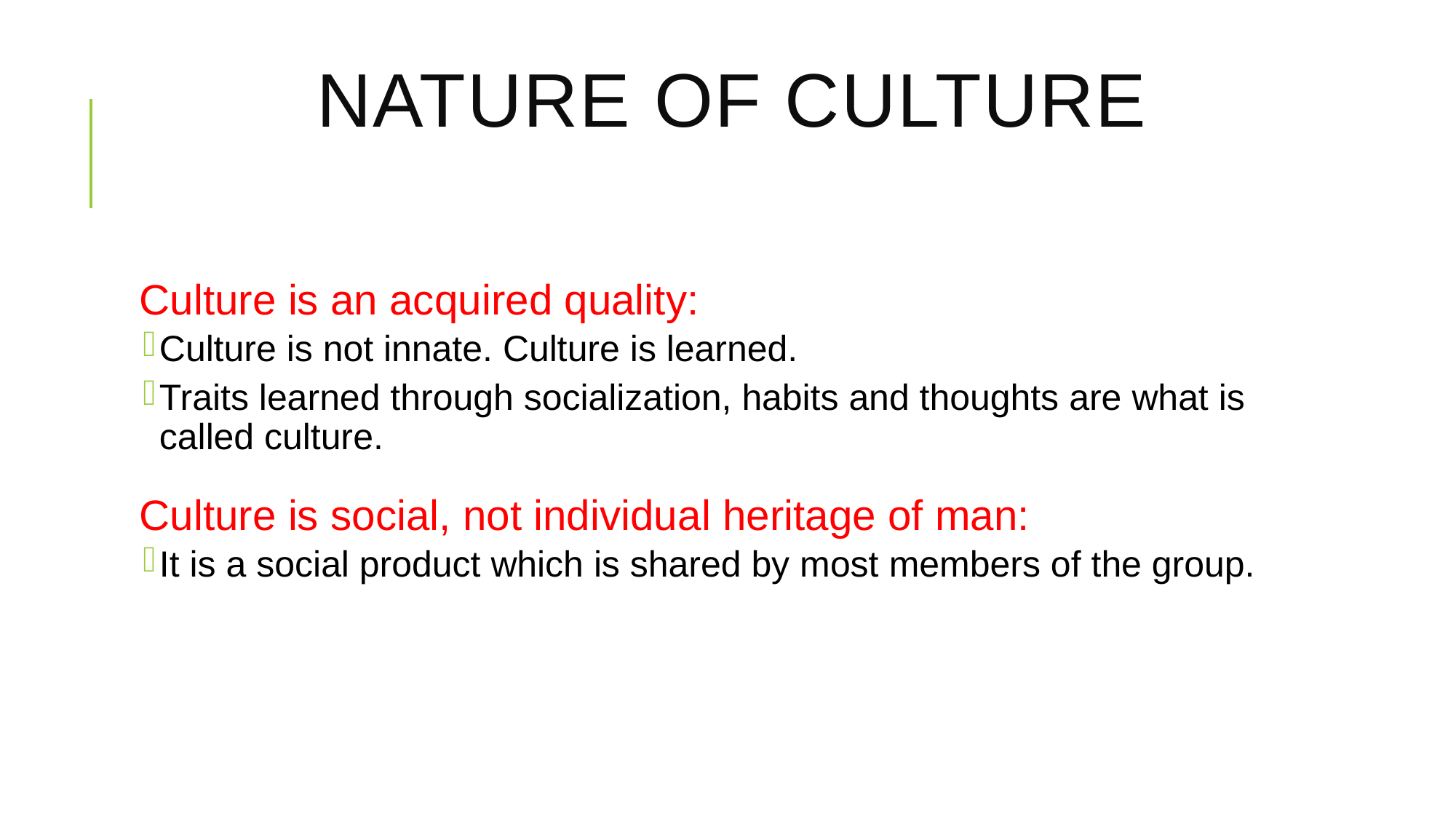

# Nature of culture
Culture is an acquired quality:
Culture is not innate. Culture is learned.
Traits learned through socialization, habits and thoughts are what is called culture.
Culture is social, not individual heritage of man:
It is a social product which is shared by most members of the group.